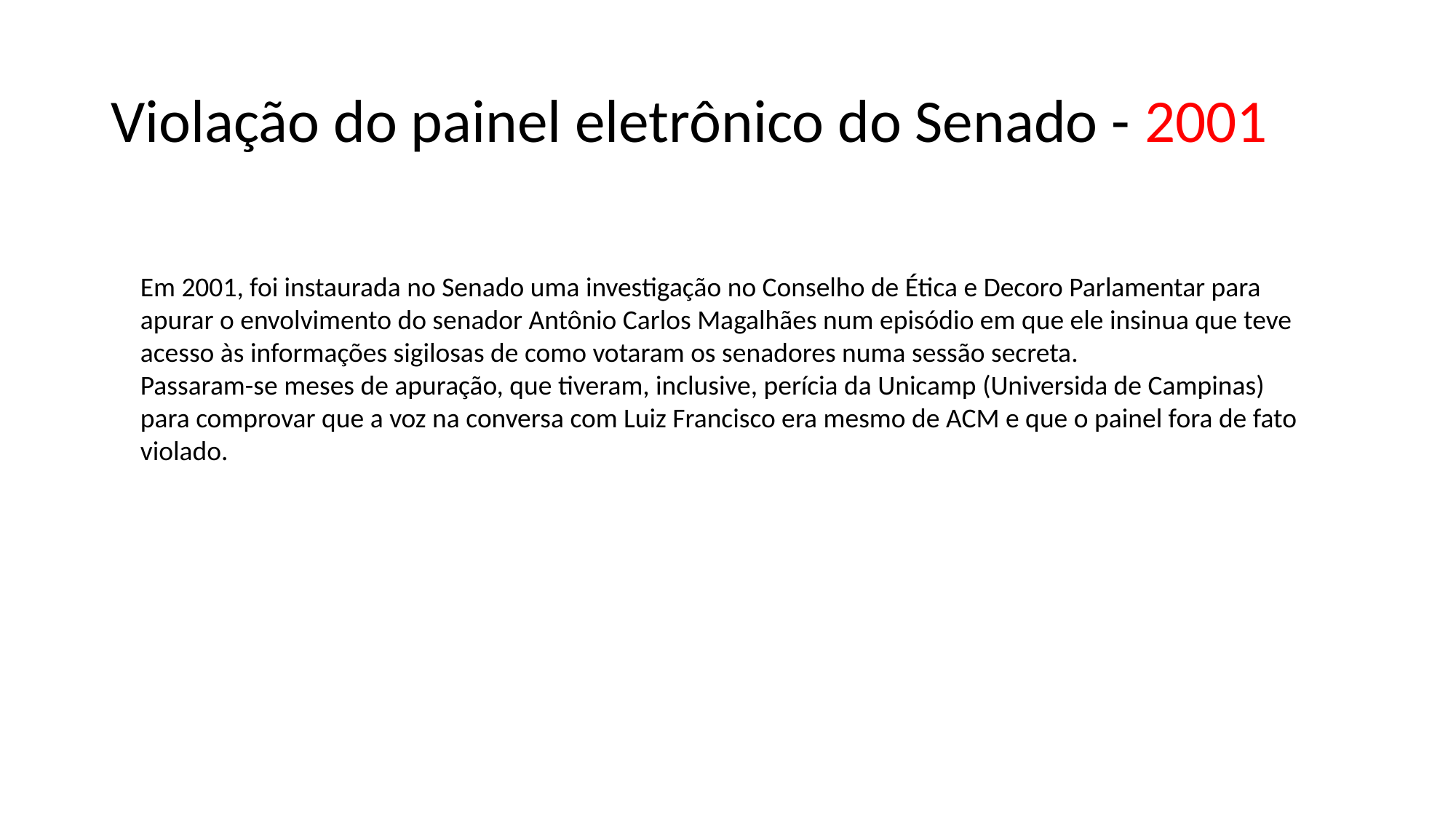

# Violação do painel eletrônico do Senado - 2001
Em 2001, foi instaurada no Senado uma investigação no Conselho de Ética e Decoro Parlamentar para apurar o envolvimento do senador Antônio Carlos Magalhães num episódio em que ele insinua que teve acesso às informações sigilosas de como votaram os senadores numa sessão secreta.
Passaram-se meses de apuração, que tiveram, inclusive, perícia da Unicamp (Universida de Campinas) para comprovar que a voz na conversa com Luiz Francisco era mesmo de ACM e que o painel fora de fato violado.